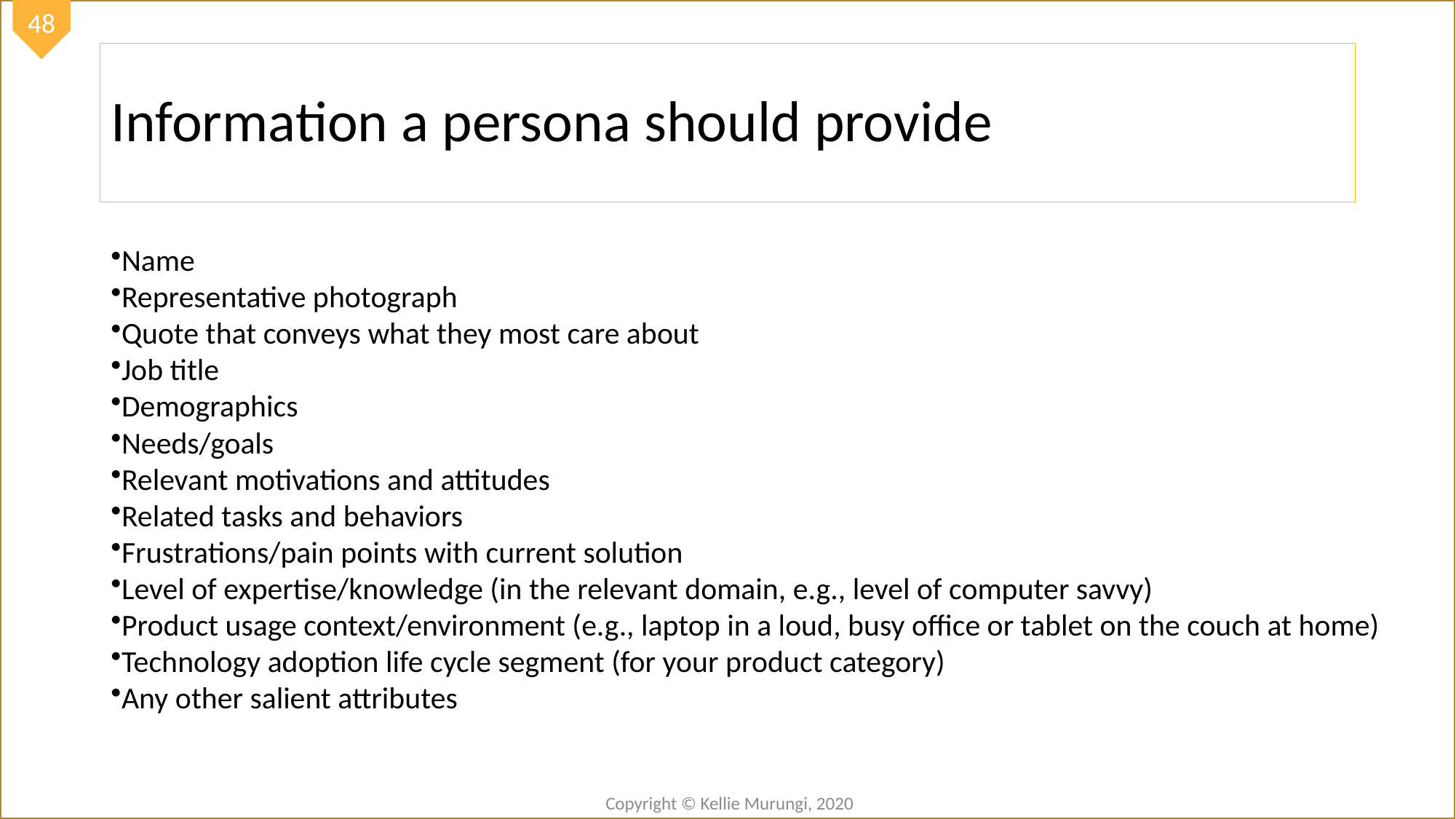

# Information a persona should provide
Name
Representative photograph
Quote that conveys what they most care about
Job title
Demographics
Needs/goals
Relevant motivations and attitudes
Related tasks and behaviors
Frustrations/pain points with current solution
Level of expertise/knowledge (in the relevant domain, e.g., level of computer savvy)
Product usage context/environment (e.g., laptop in a loud, busy office or tablet on the couch at home)
Technology adoption life cycle segment (for your product category)
Any other salient attributes